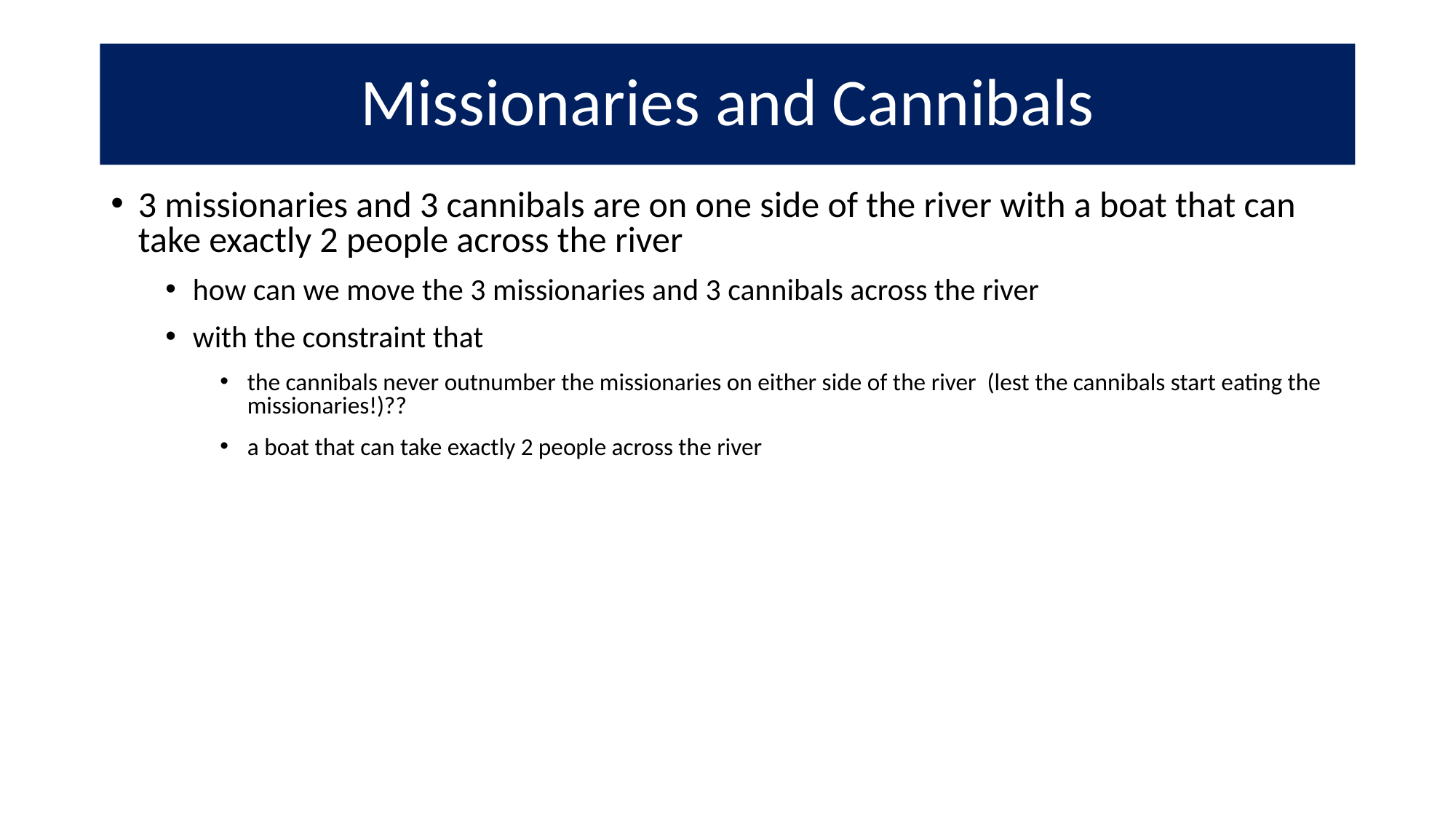

# Missionaries and Cannibals
3 missionaries and 3 cannibals are on one side of the river with a boat that can take exactly 2 people across the river
how can we move the 3 missionaries and 3 cannibals across the river
with the constraint that
the cannibals never outnumber the missionaries on either side of the river  (lest the cannibals start eating the missionaries!)??
a boat that can take exactly 2 people across the river